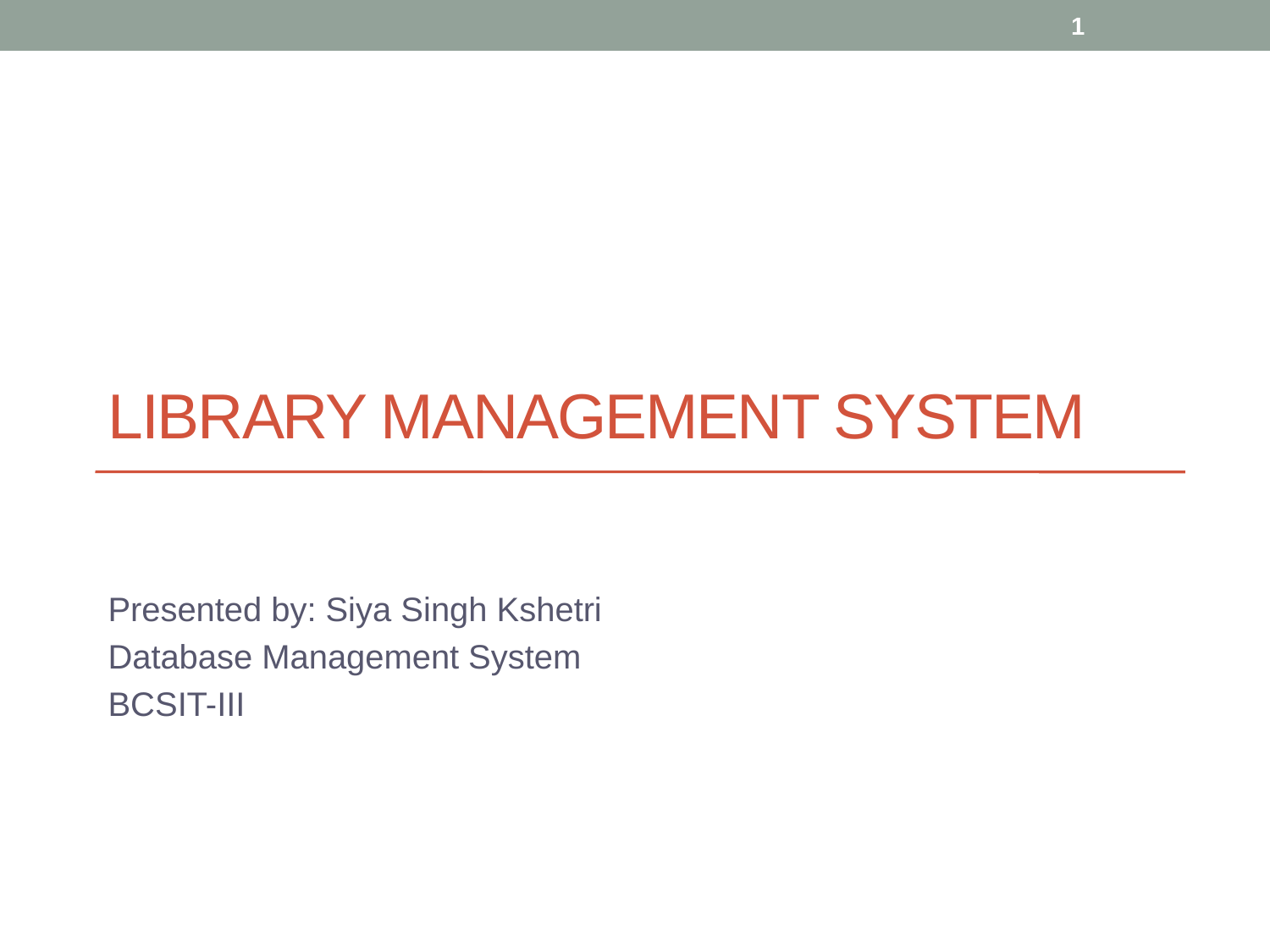

1
# Library management system

Presented by: Siya Singh Kshetri
Database Management System
BCSIT-III